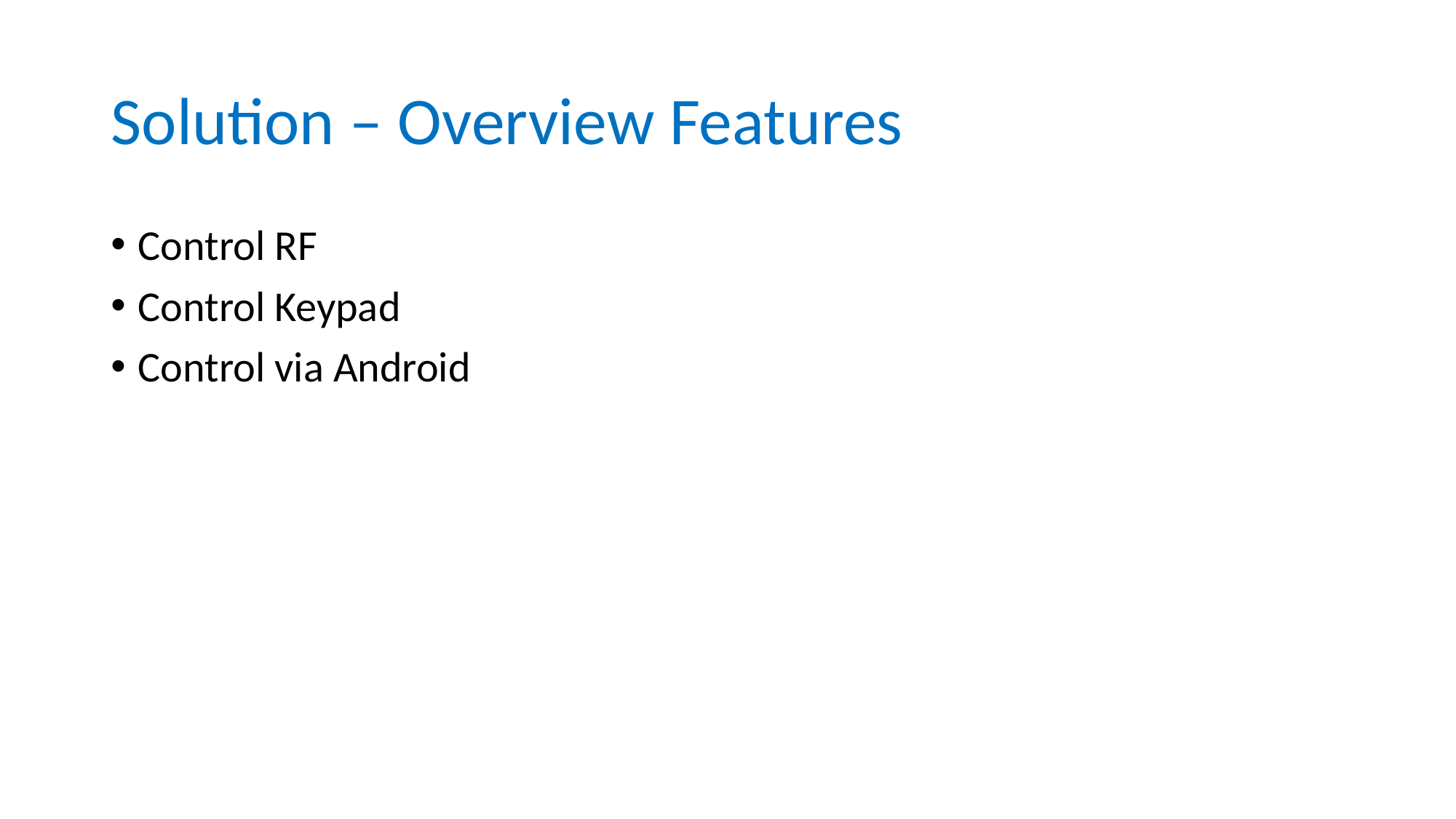

# Solution – Overview Features
Control RF
Control Keypad
Control via Android